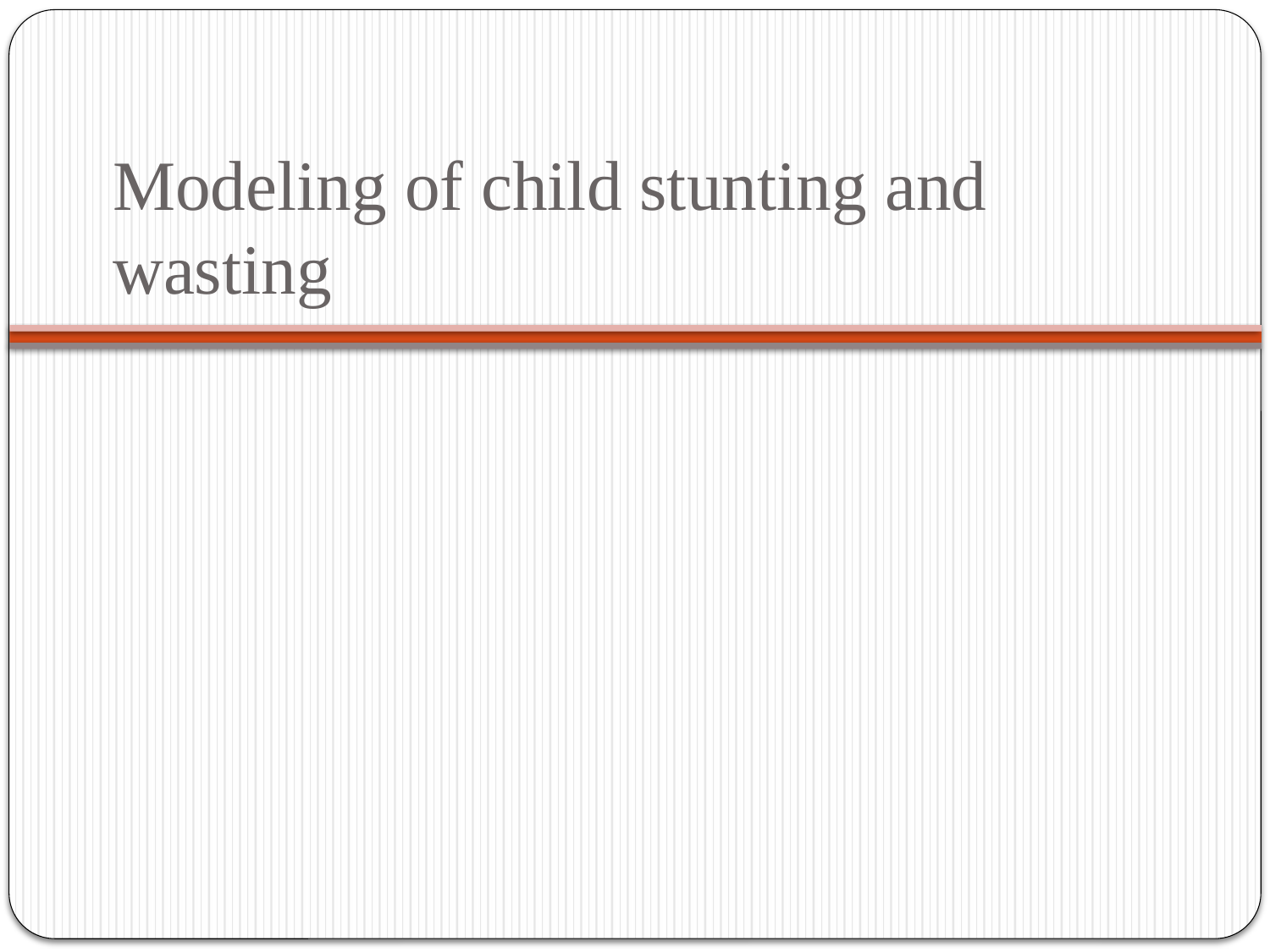

# Modeling of child stunting and wasting